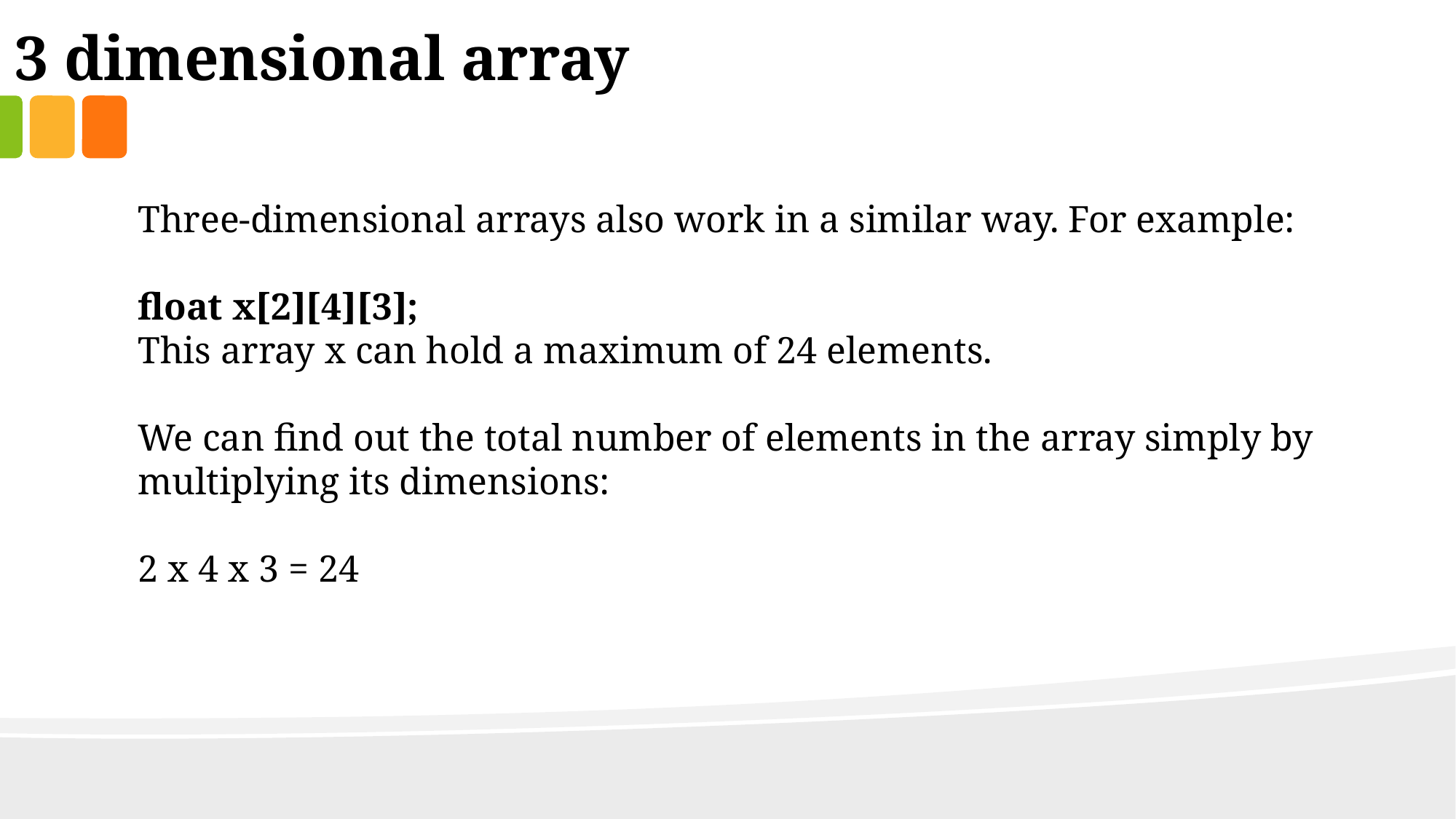

3 dimensional array
Three-dimensional arrays also work in a similar way. For example:

float x[2][4][3];
This array x can hold a maximum of 24 elements.

We can find out the total number of elements in the array simply by multiplying its dimensions:

2 x 4 x 3 = 24